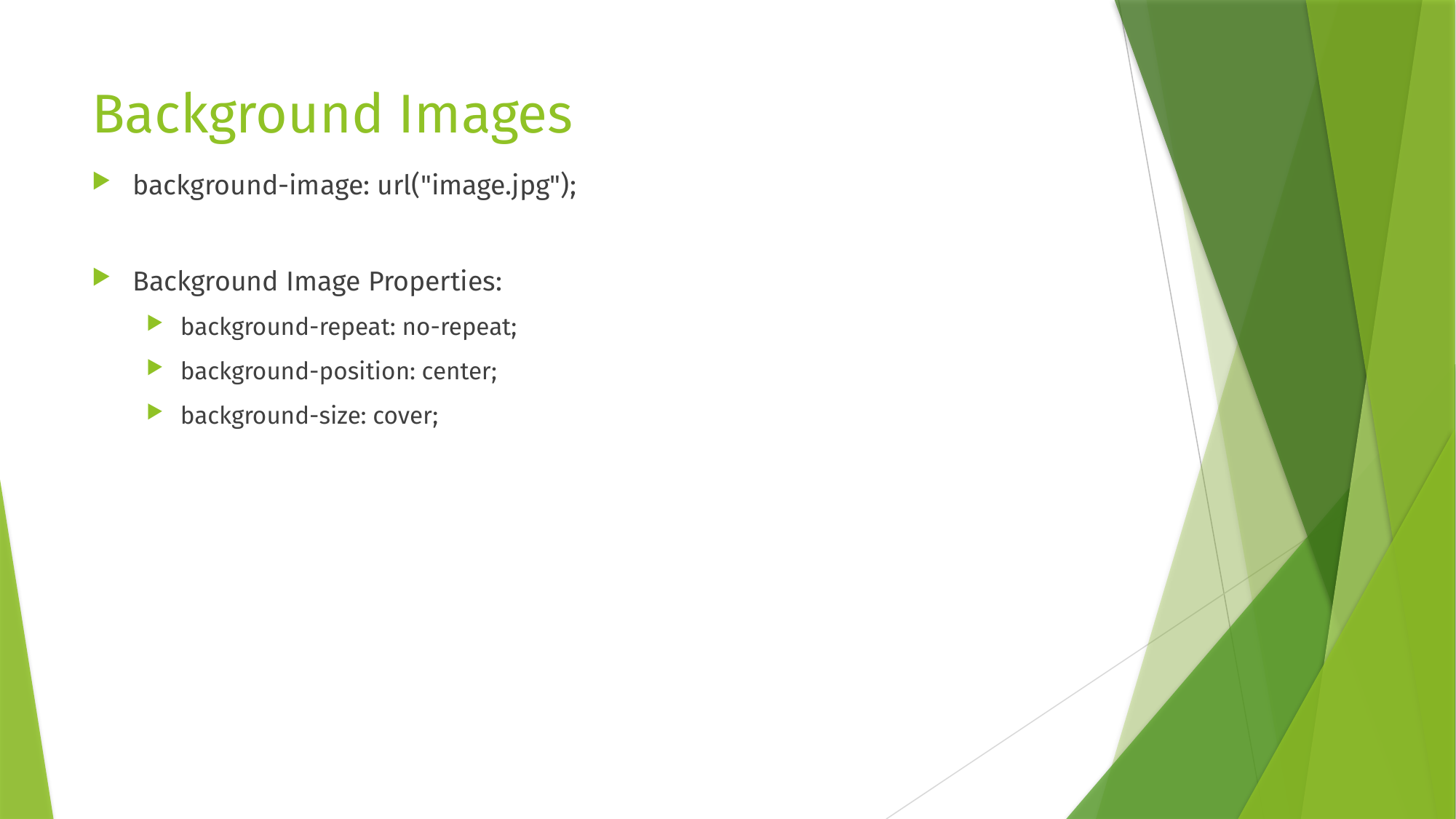

# Background Images
background-image: url("image.jpg");

Background Image Properties:
background-repeat: no-repeat;
background-position: center;
background-size: cover;